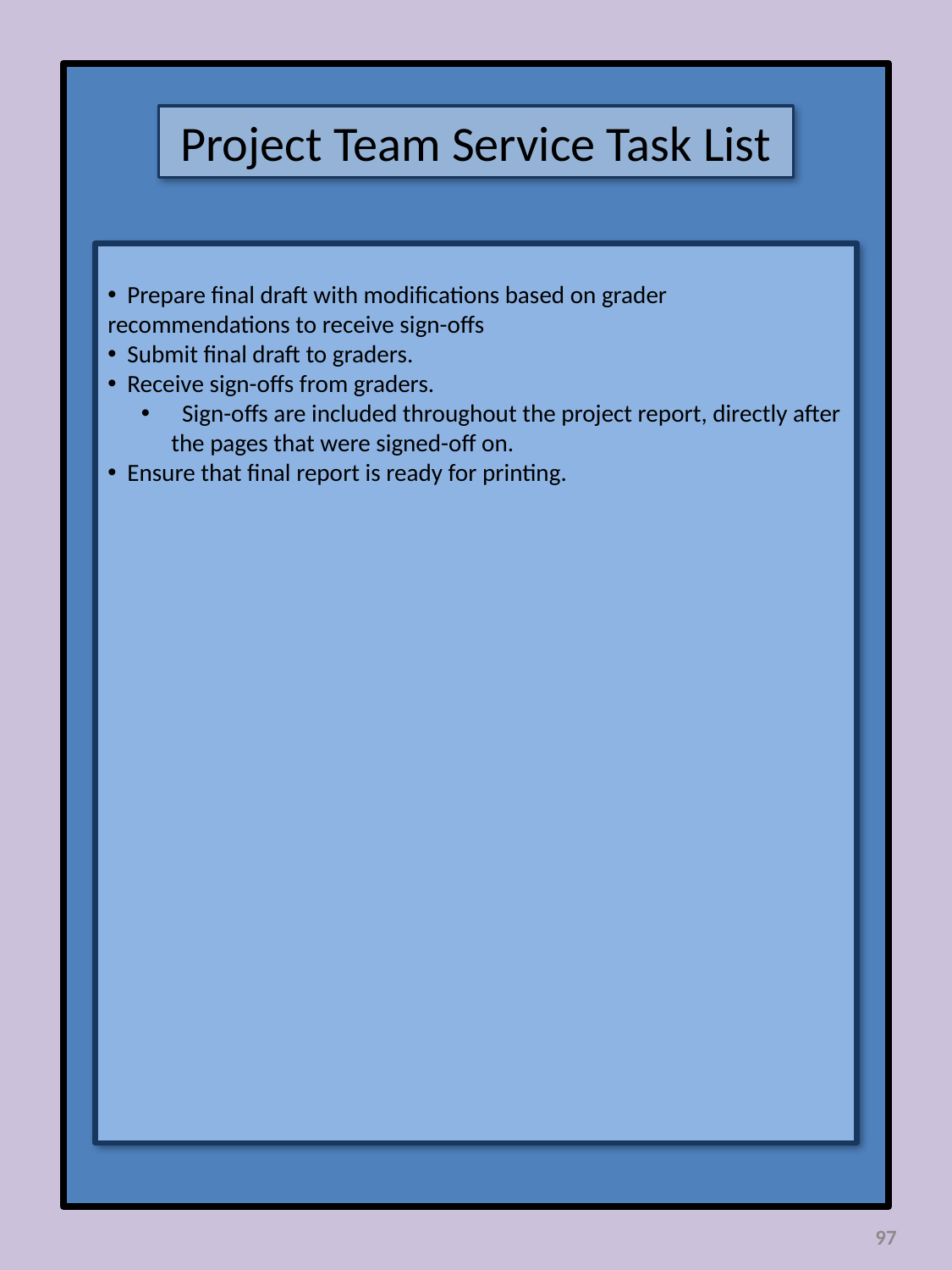

Project Team Service Task List

  Prepare final draft with modifications based on grader recommendations to receive sign-offs
  Submit final draft to graders.
  Receive sign-offs from graders.
  Sign-offs are included throughout the project report, directly after the pages that were signed-off on.
  Ensure that final report is ready for printing.
97